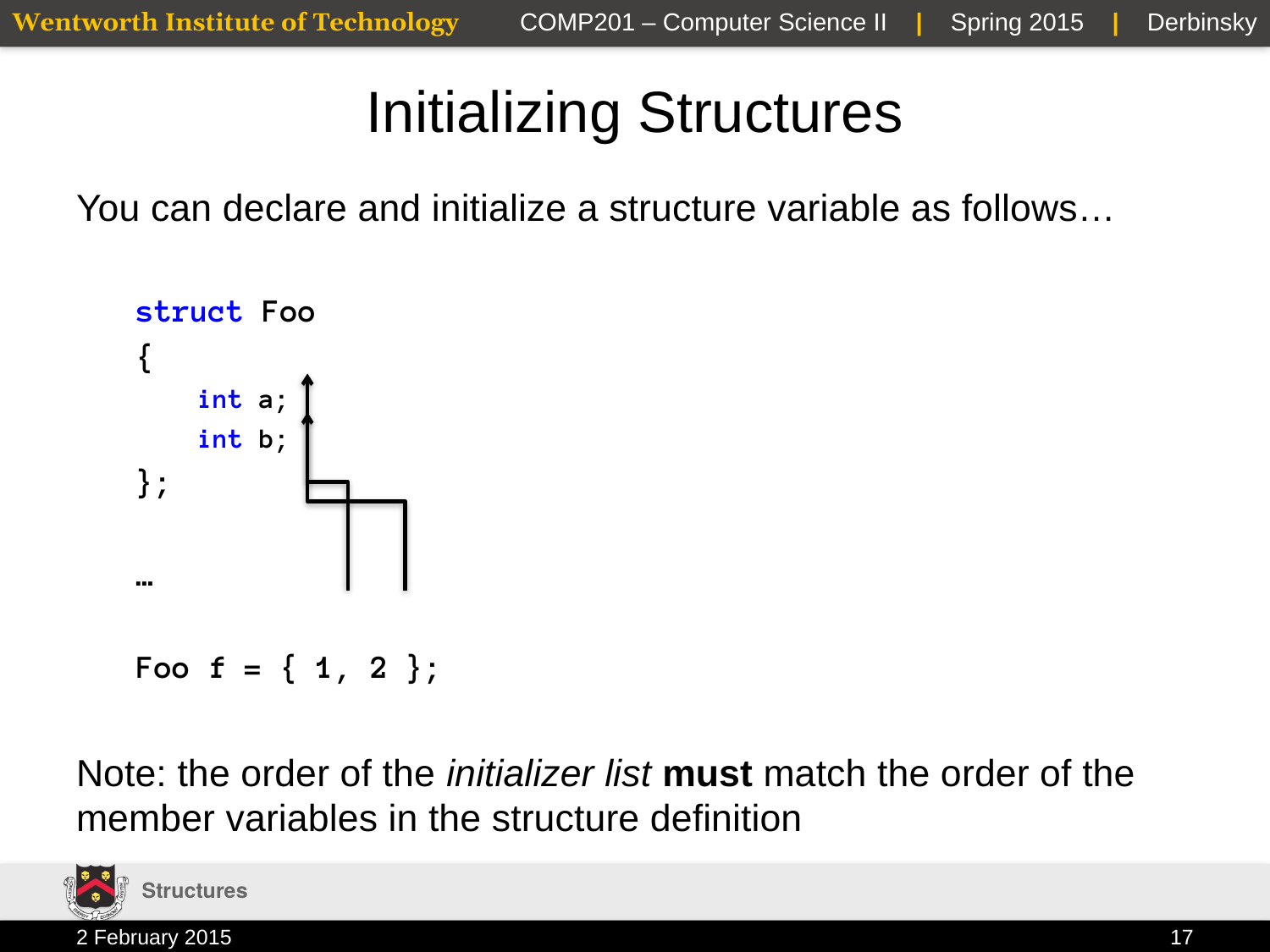

# Initializing Structures
You can declare and initialize a structure variable as follows…

struct Foo
{
int a;
int b;
};

…

Foo f = { 1, 2 };

Note: the order of the initializer list must match the order of the member variables in the structure definition
Structures
2 February 2015
17